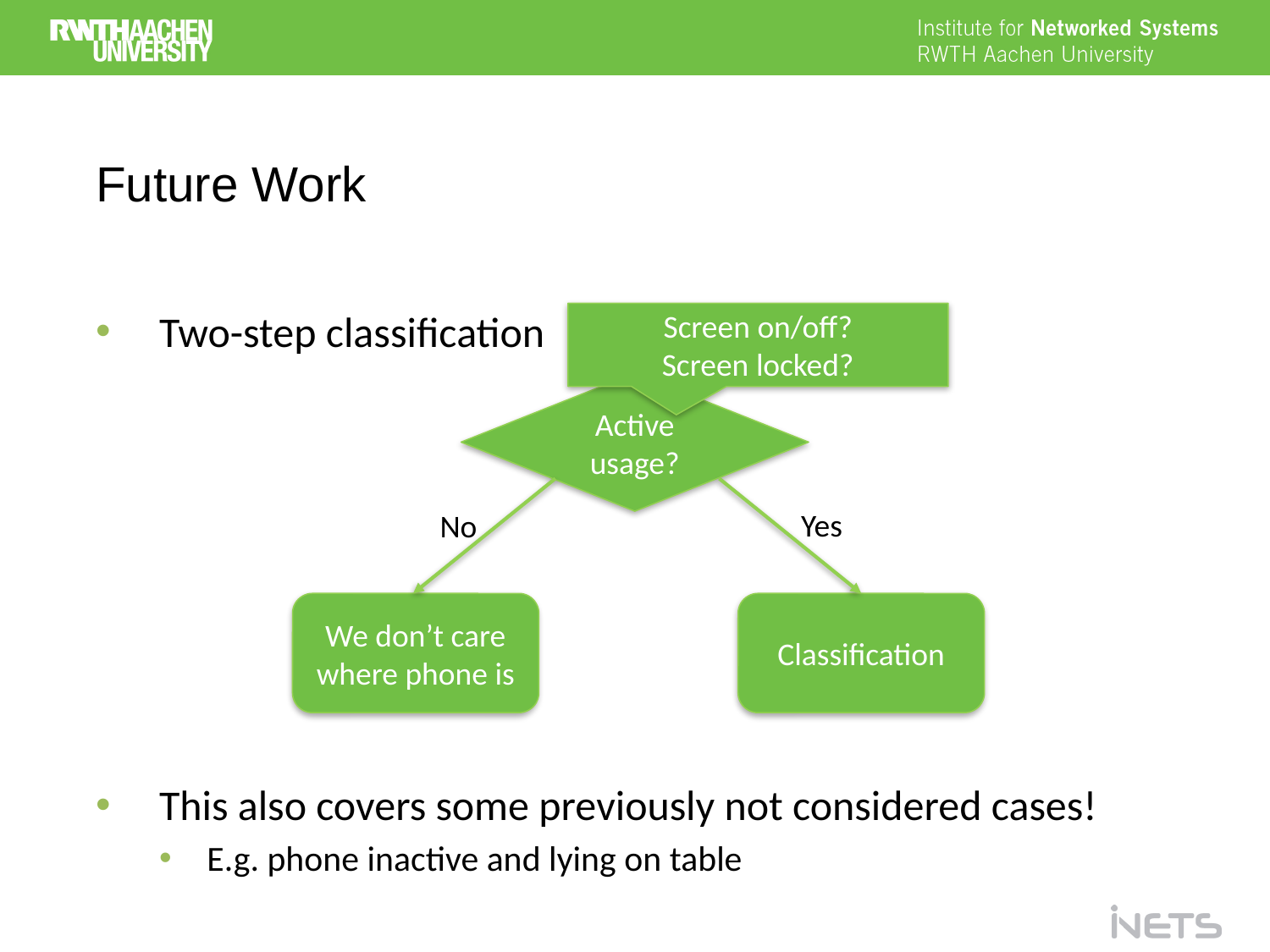

# Future Work
Two-step classification

This also covers some previously not considered cases!
E.g. phone inactive and lying on table

Screen on/off?
Screen locked?
Active usage?
Yes
No
We don’t care
where phone is
Classification